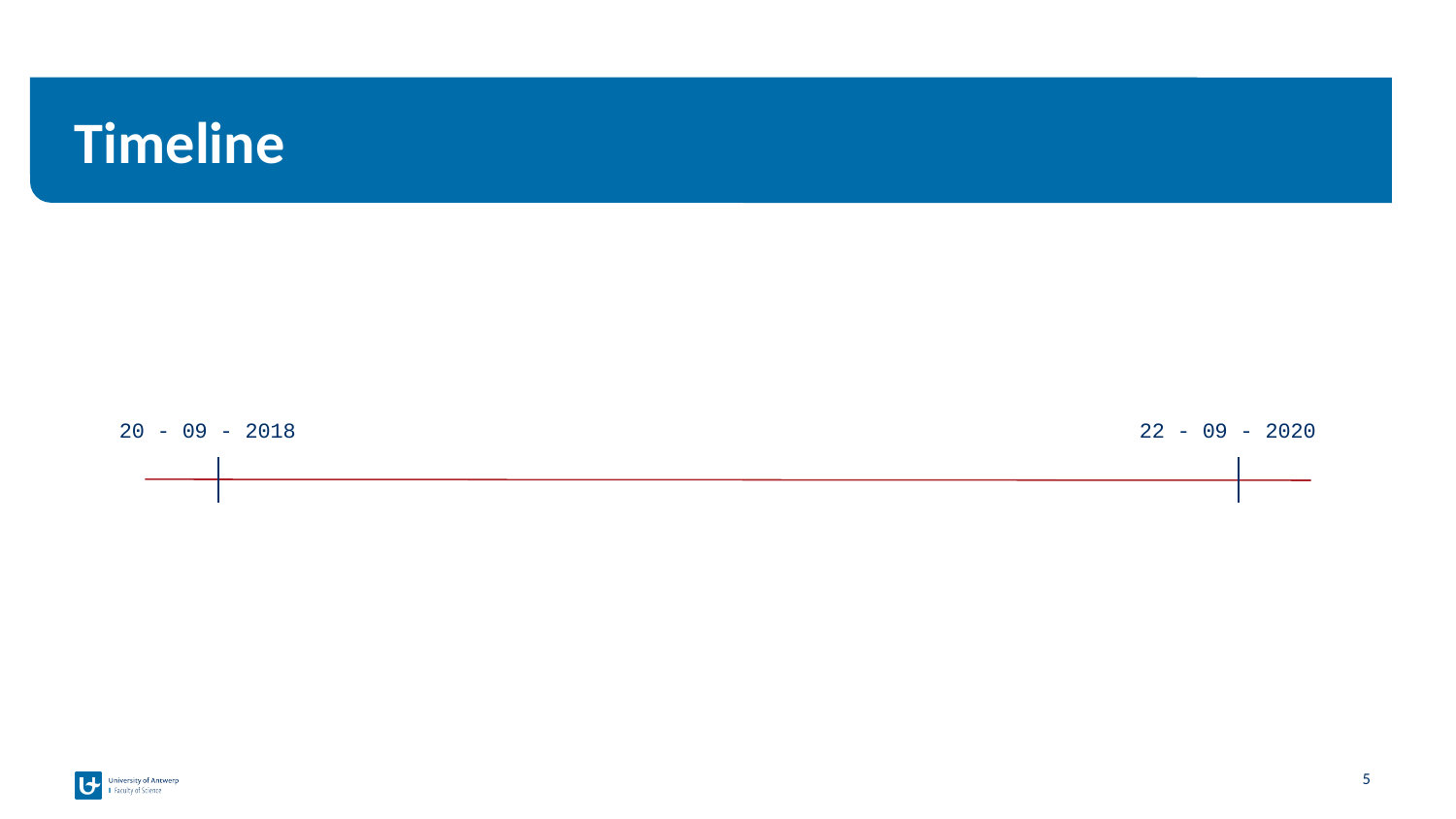

# Timeline
20 - 09 - 2018
22 - 09 - 2020
5